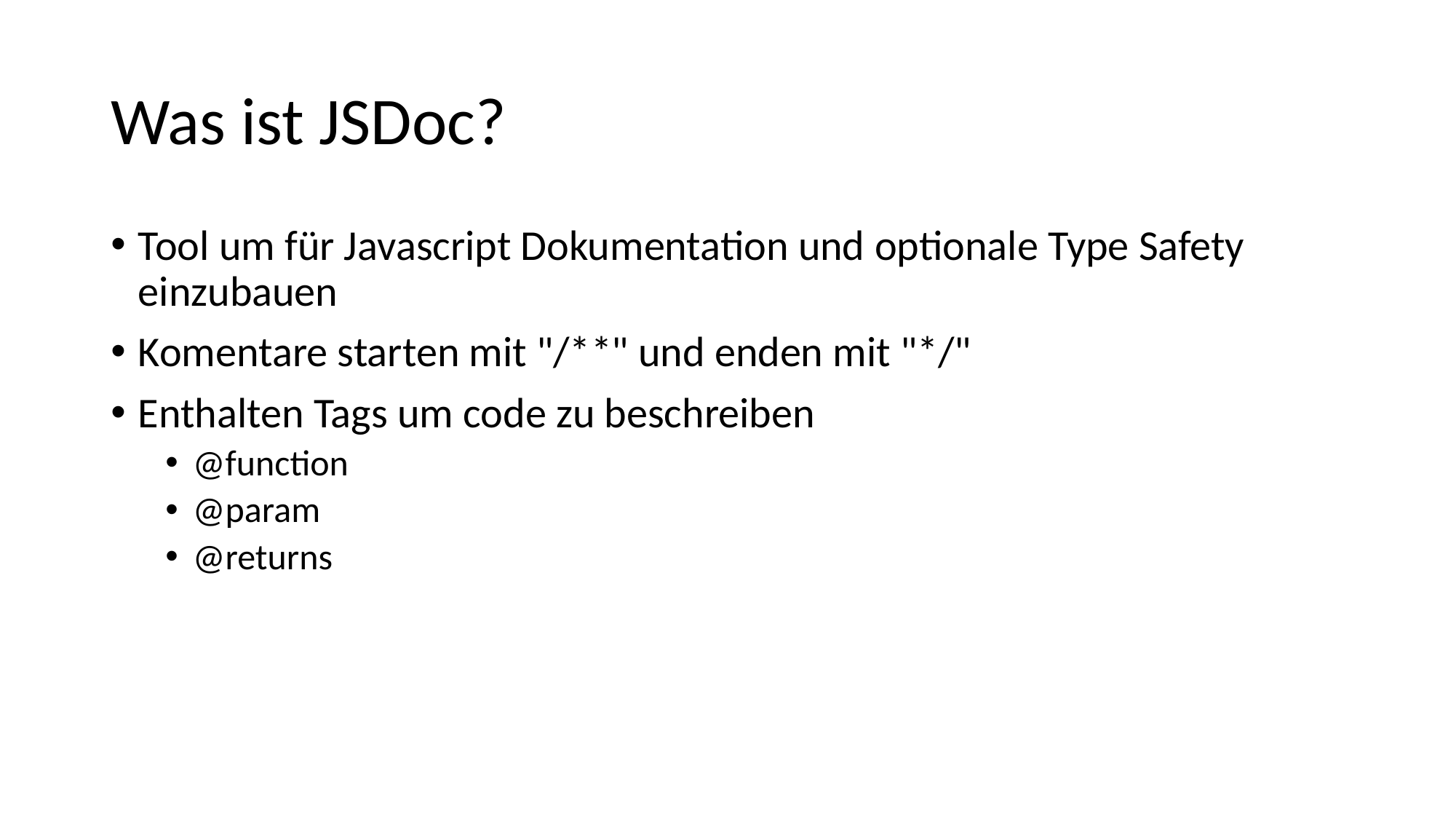

# Was ist JSDoc?
Tool um für Javascript Dokumentation und optionale Type Safety einzubauen
Komentare starten mit "/**" und enden mit "*/"
Enthalten Tags um code zu beschreiben
@function
@param
@returns